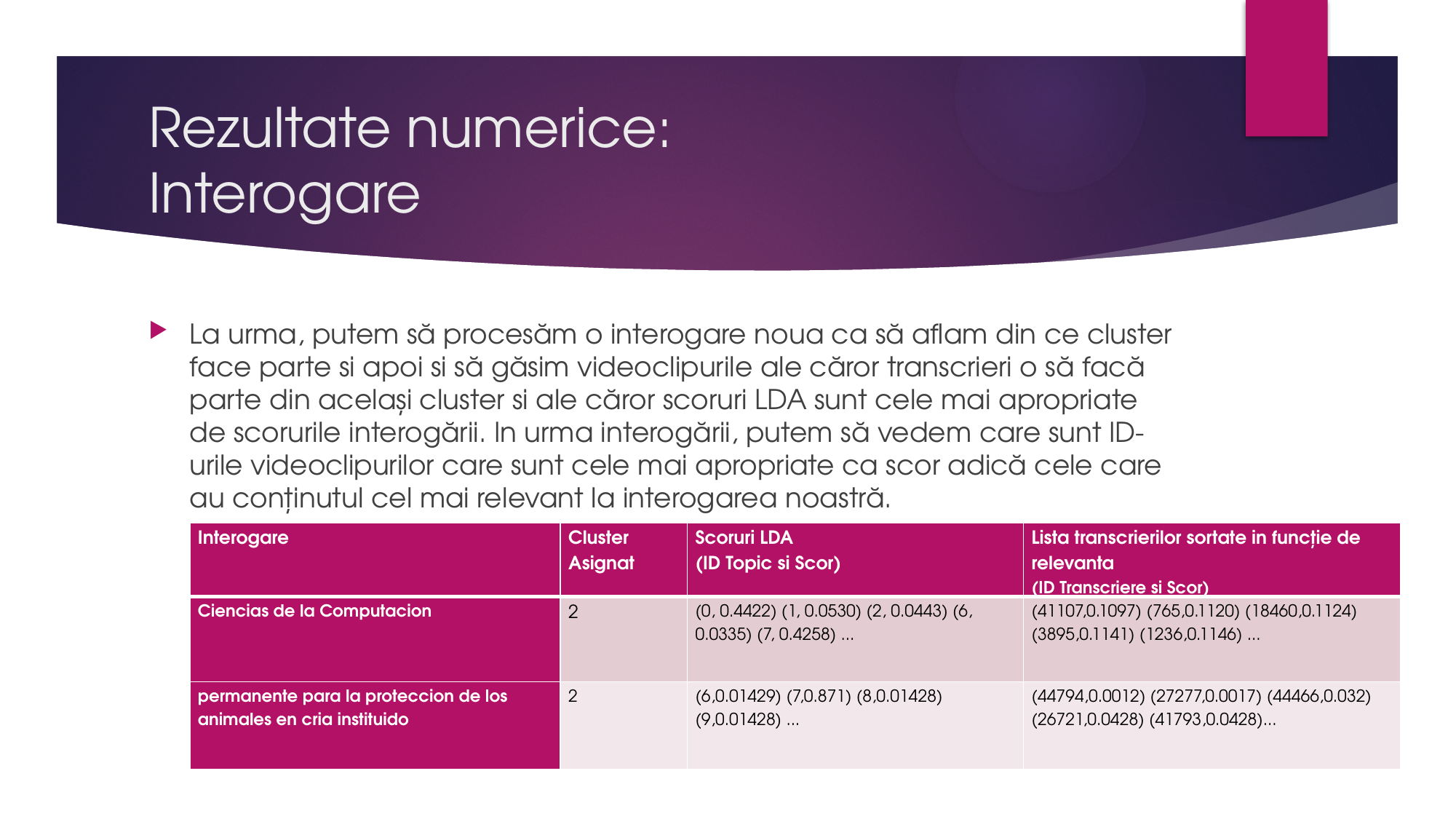

# Rezultate numerice: Interogare
La urma, putem să procesăm o interogare noua ca să aflam din ce cluster face parte si apoi si să găsim videoclipurile ale căror transcrieri o să facă parte din același cluster si ale căror scoruri LDA sunt cele mai apropriate de scorurile interogării. In urma interogării, putem să vedem care sunt ID-urile videoclipurilor care sunt cele mai apropriate ca scor adică cele care au conținutul cel mai relevant la interogarea noastră.

| Interogare | Cluster Asignat | Scoruri LDA (ID Topic si Scor) | Lista transcrierilor sortate in funcție de relevanta (ID Transcriere si Scor) |
| --- | --- | --- | --- |
| Ciencias de la Computacion | 2 | (0, 0.4422) (1, 0.0530) (2, 0.0443) (6, 0.0335) (7, 0.4258) ... | (41107,0.1097) (765,0.1120) (18460,0.1124) (3895,0.1141) (1236,0.1146) ... |
| permanente para la proteccion de los animales en cria instituido | 2 | (6,0.01429) (7,0.871) (8,0.01428) (9,0.01428) ... | (44794,0.0012) (27277,0.0017) (44466,0.032) (26721,0.0428) (41793,0.0428)... |